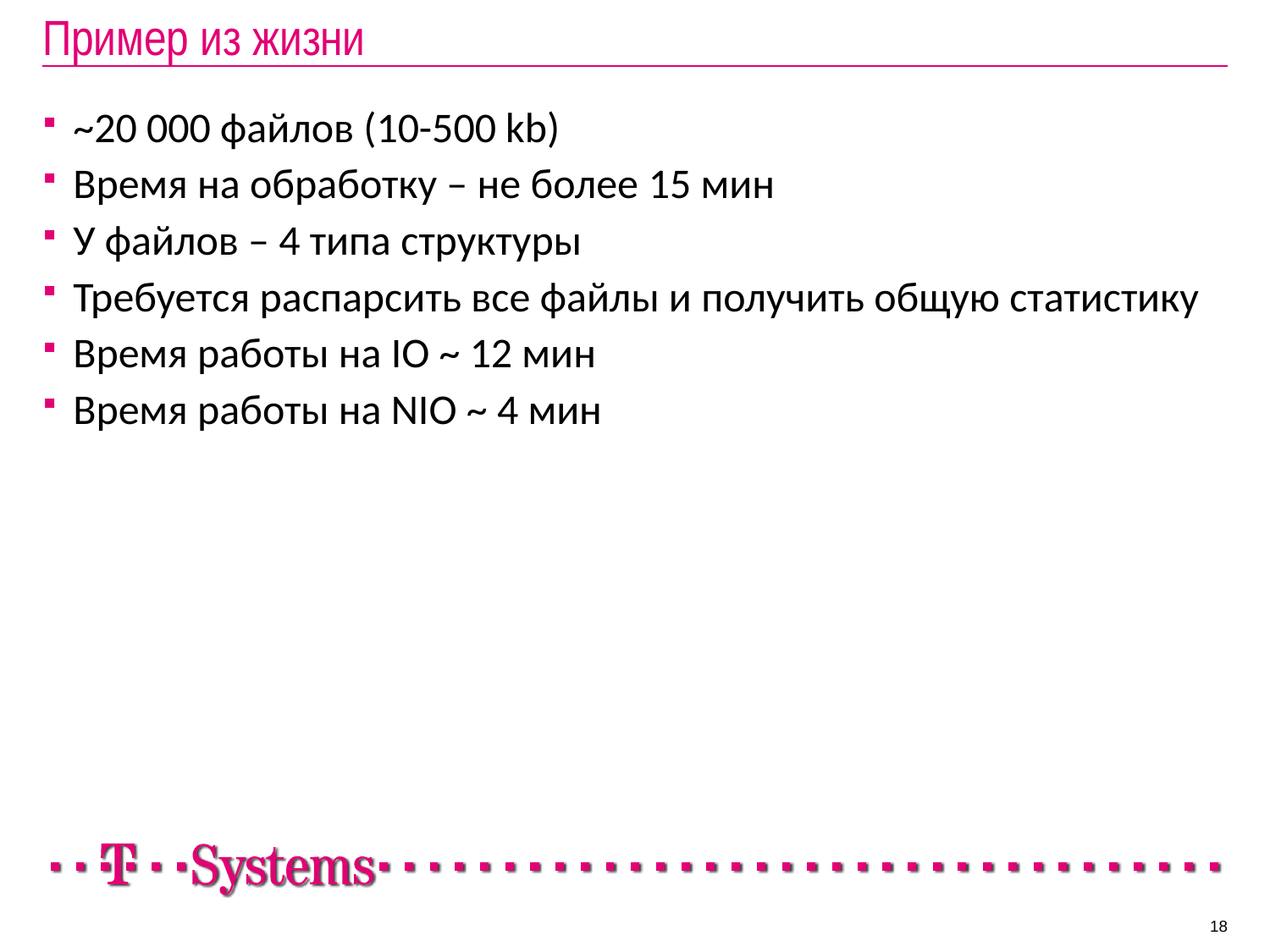

# Пример из жизни
~20 000 файлов (10-500 kb)
Время на обработку – не более 15 мин
У файлов – 4 типа структуры
Требуется распарсить все файлы и получить общую статистику
Время работы на IO ~ 12 мин
Время работы на NIO ~ 4 мин

18